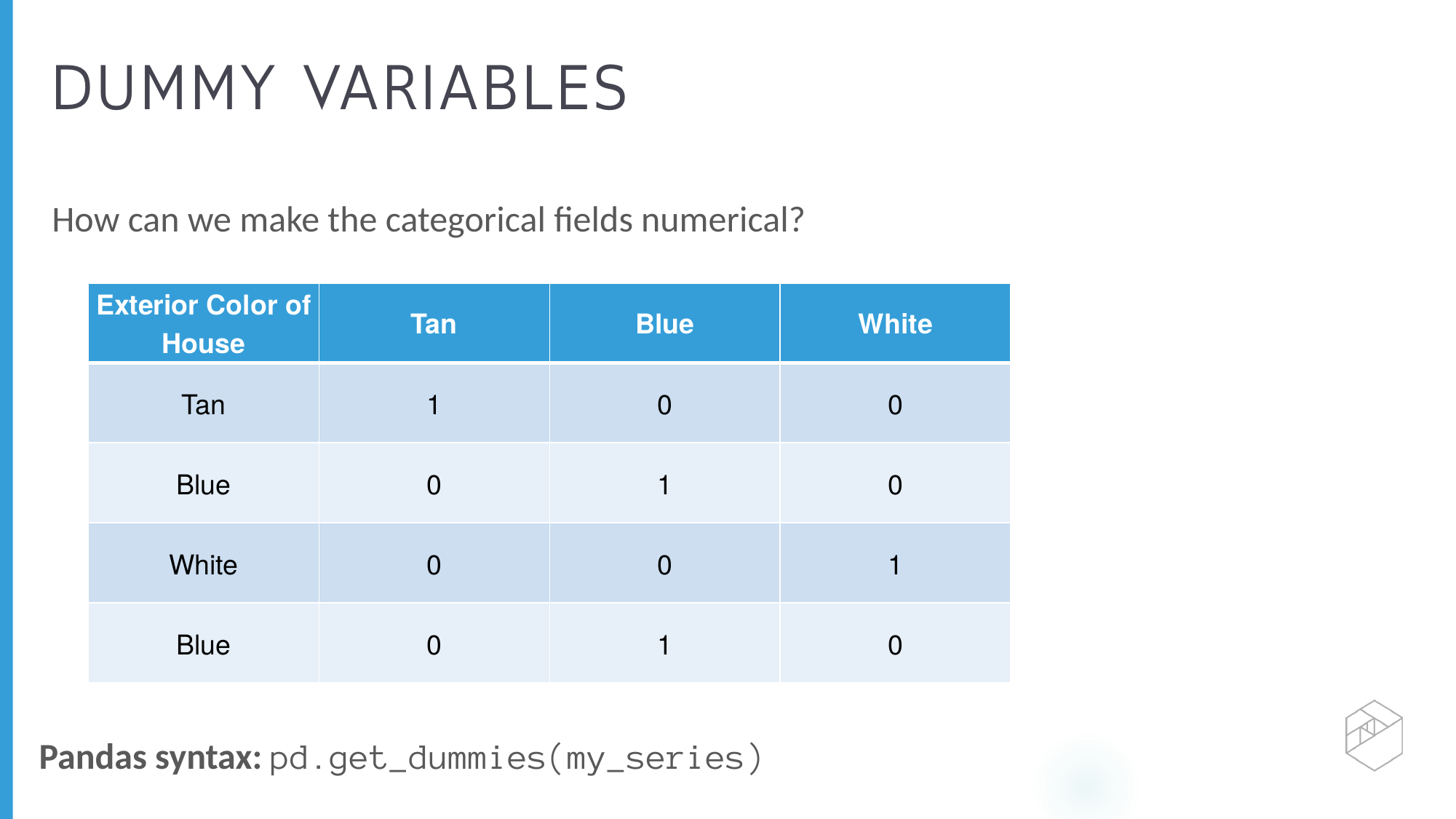

# DUMMY VARIABLES
How can we make the categorical fields numerical?
| Exterior Color of House | Tan | Blue | White |
| --- | --- | --- | --- |
| Tan | 1 | 0 | 0 |
| Blue | 0 | 1 | 0 |
| White | 0 | 0 | 1 |
| Blue | 0 | 1 | 0 |
Pandas syntax: pd.get_dummies(my_series)